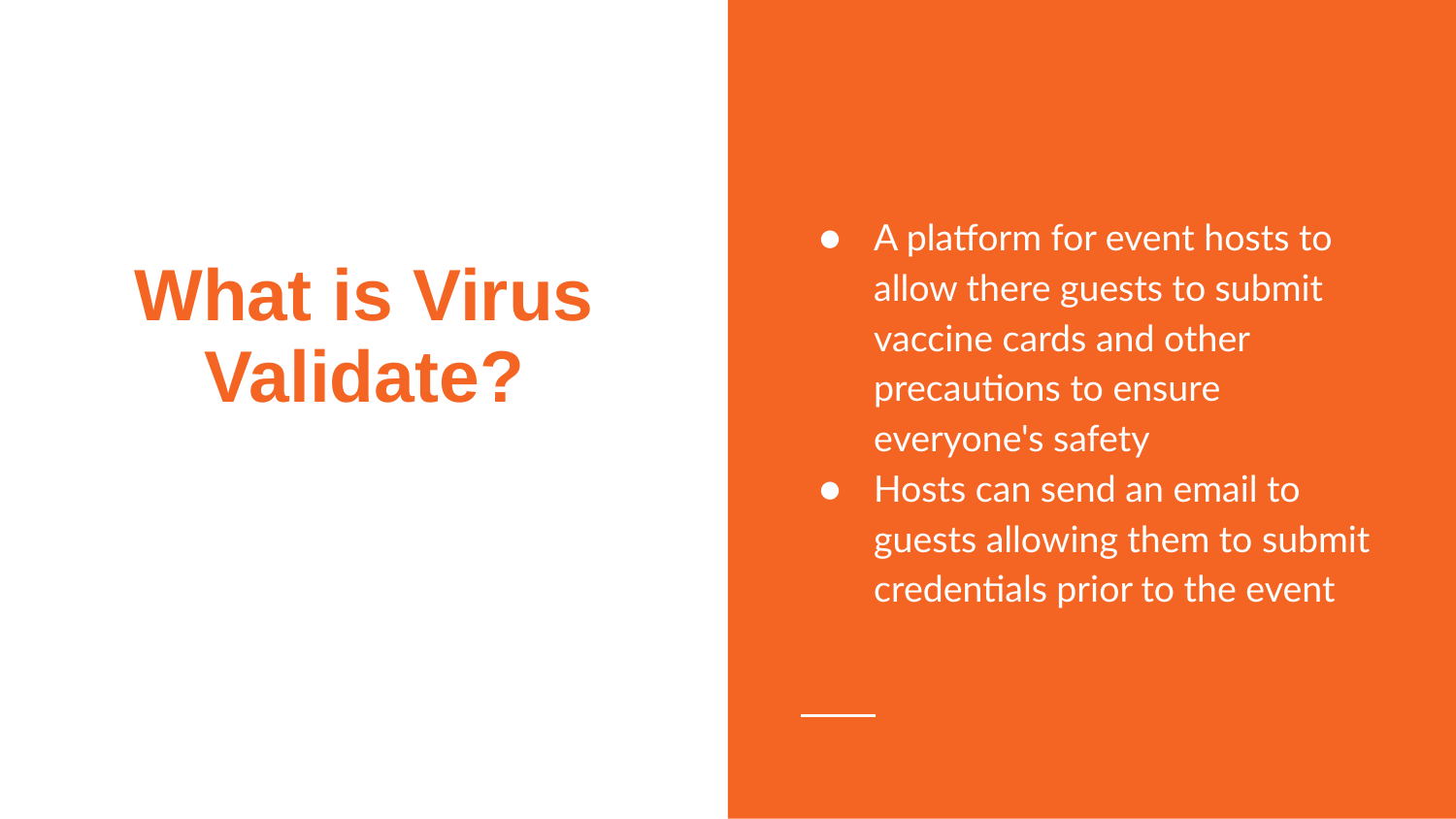

A platform for event hosts to allow there guests to submit vaccine cards and other precautions to ensure everyone's safety
Hosts can send an email to guests allowing them to submit credentials prior to the event
# What is Virus Validate?